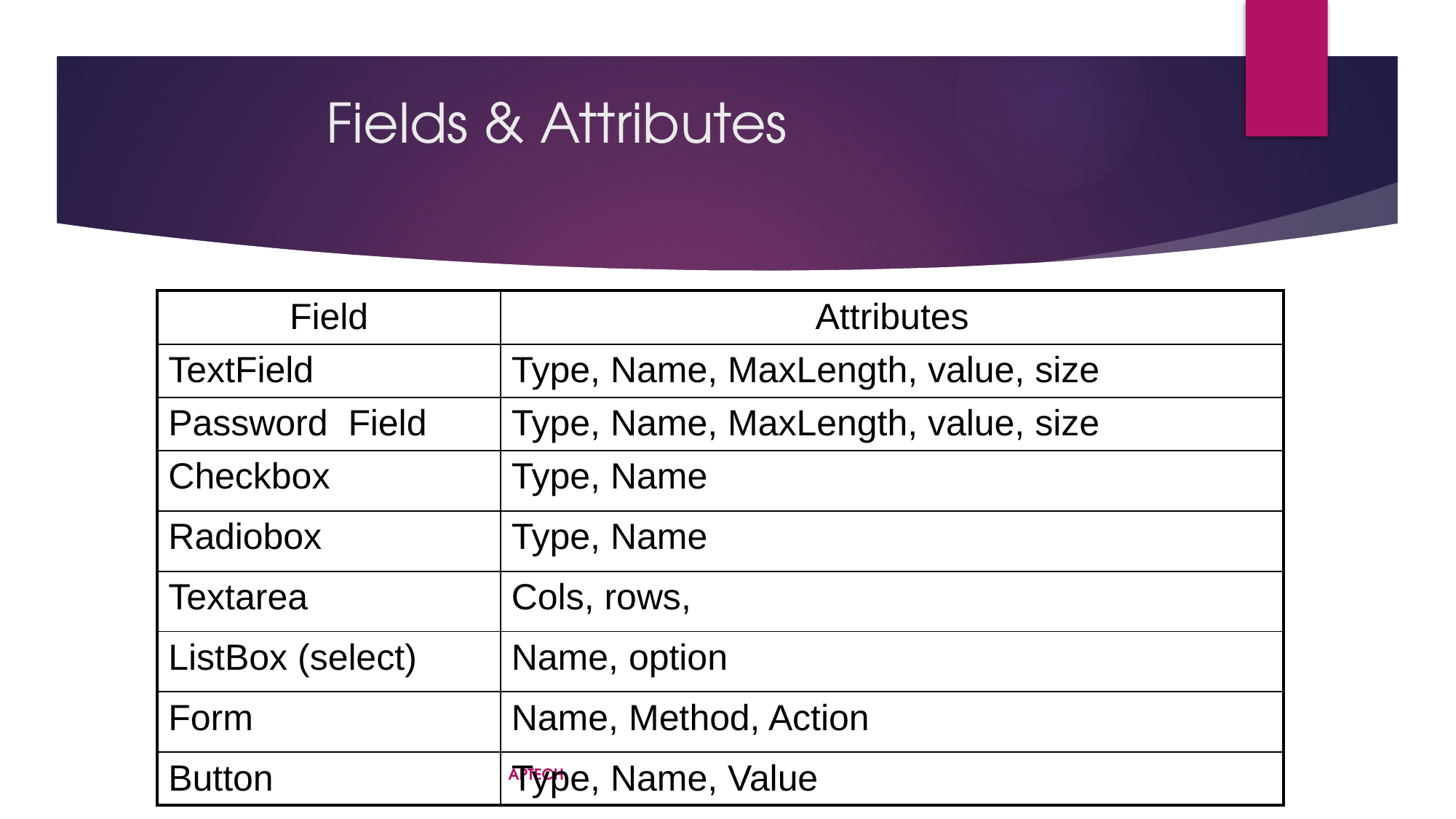

# Fields & Attributes
| Field | Attributes |
| --- | --- |
| TextField | Type, Name, MaxLength, value, size |
| Password Field | Type, Name, MaxLength, value, size |
| Checkbox | Type, Name |
| Radiobox | Type, Name |
| Textarea | Cols, rows, |
| ListBox (select) | Name, option |
| Form | Name, Method, Action |
| Button | Type, Name, Value |
APTECH